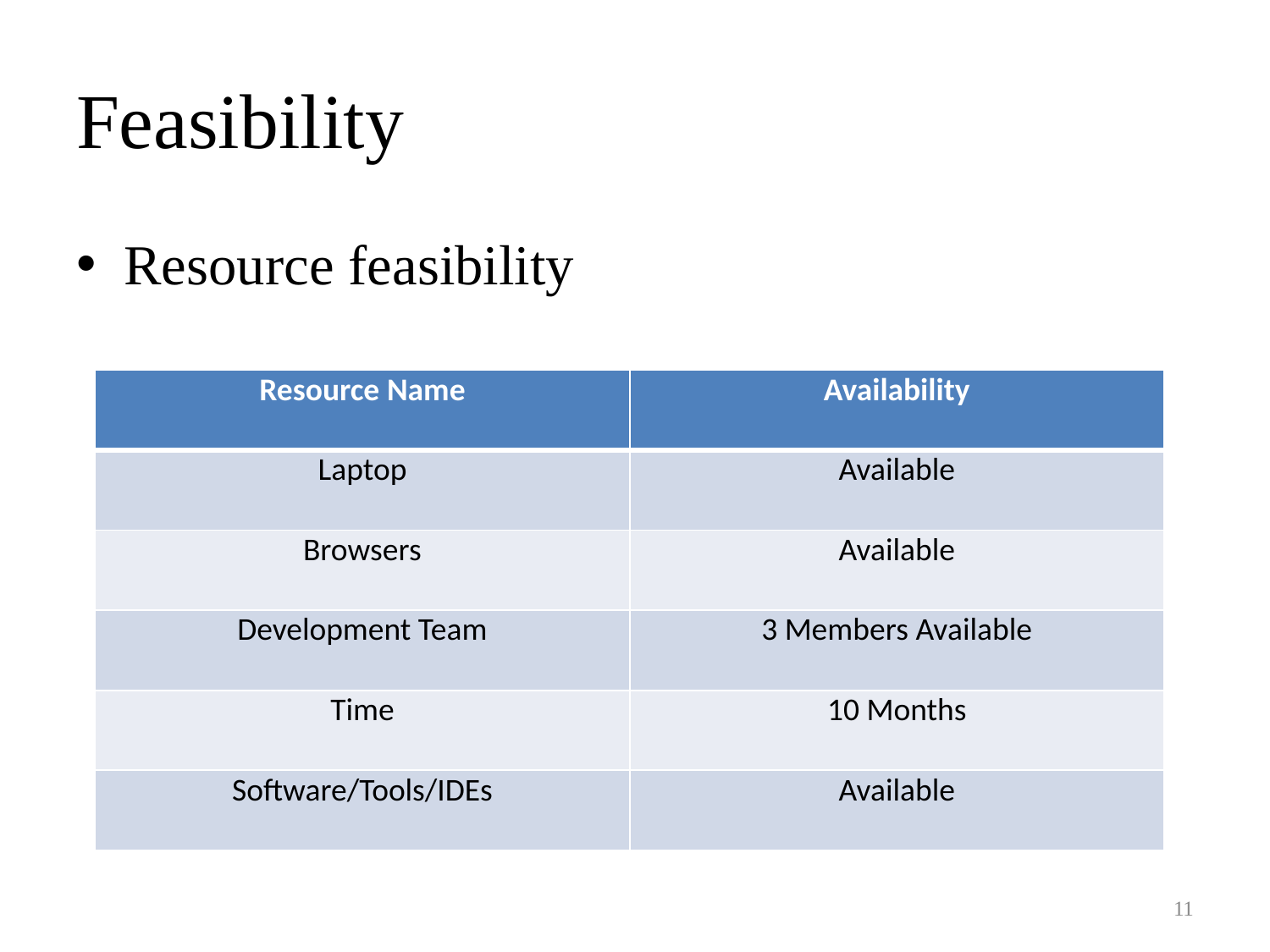

# Feasibility
Resource feasibility

| Resource Name | Availability |
| --- | --- |
| Laptop | Available |
| Browsers | Available |
| Development Team | 3 Members Available |
| Time | 10 Months |
| Software/Tools/IDEs | Available |
11